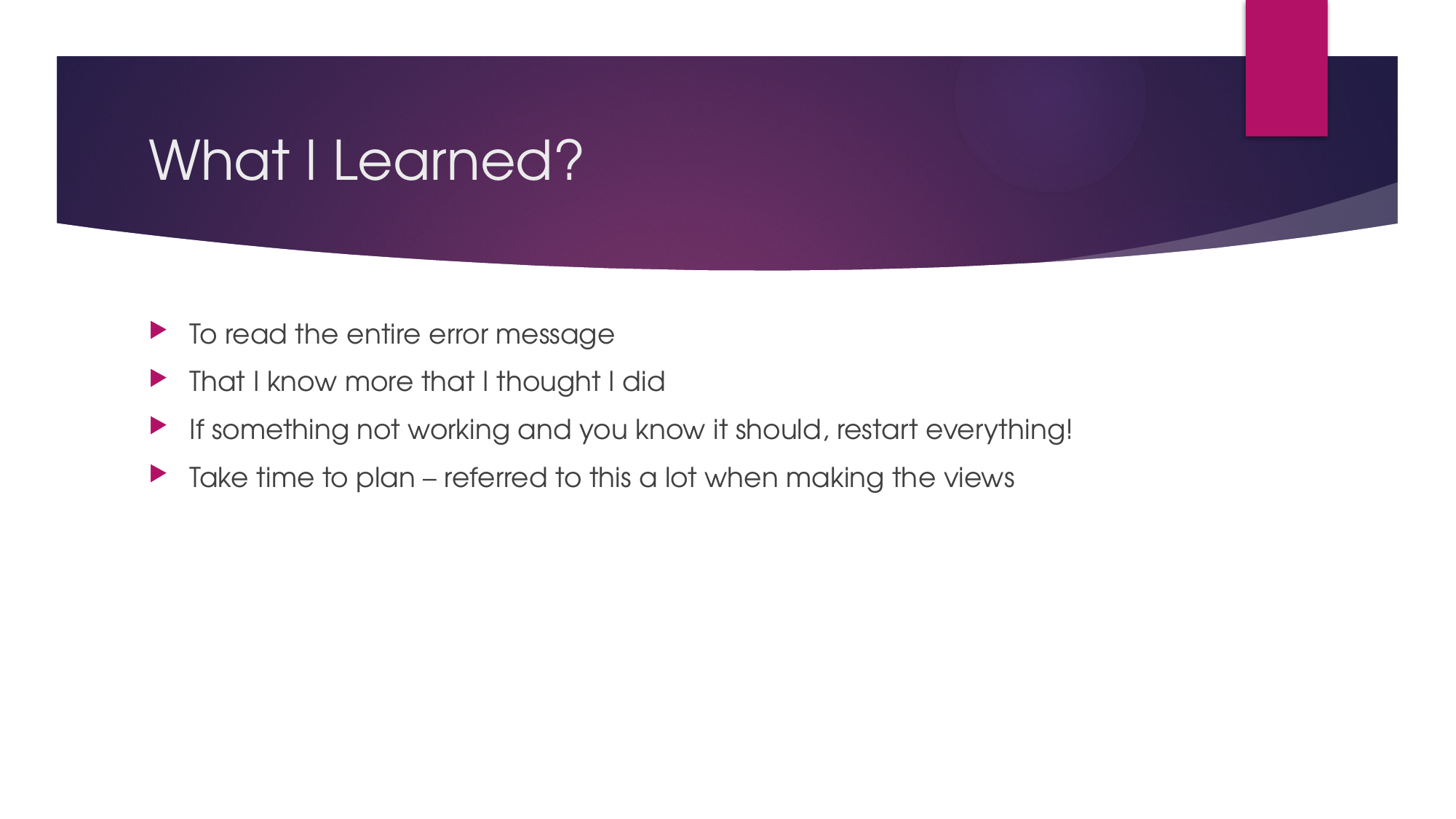

# What I Learned?
To read the entire error message
That I know more that I thought I did
If something not working and you know it should, restart everything!
Take time to plan – referred to this a lot when making the views